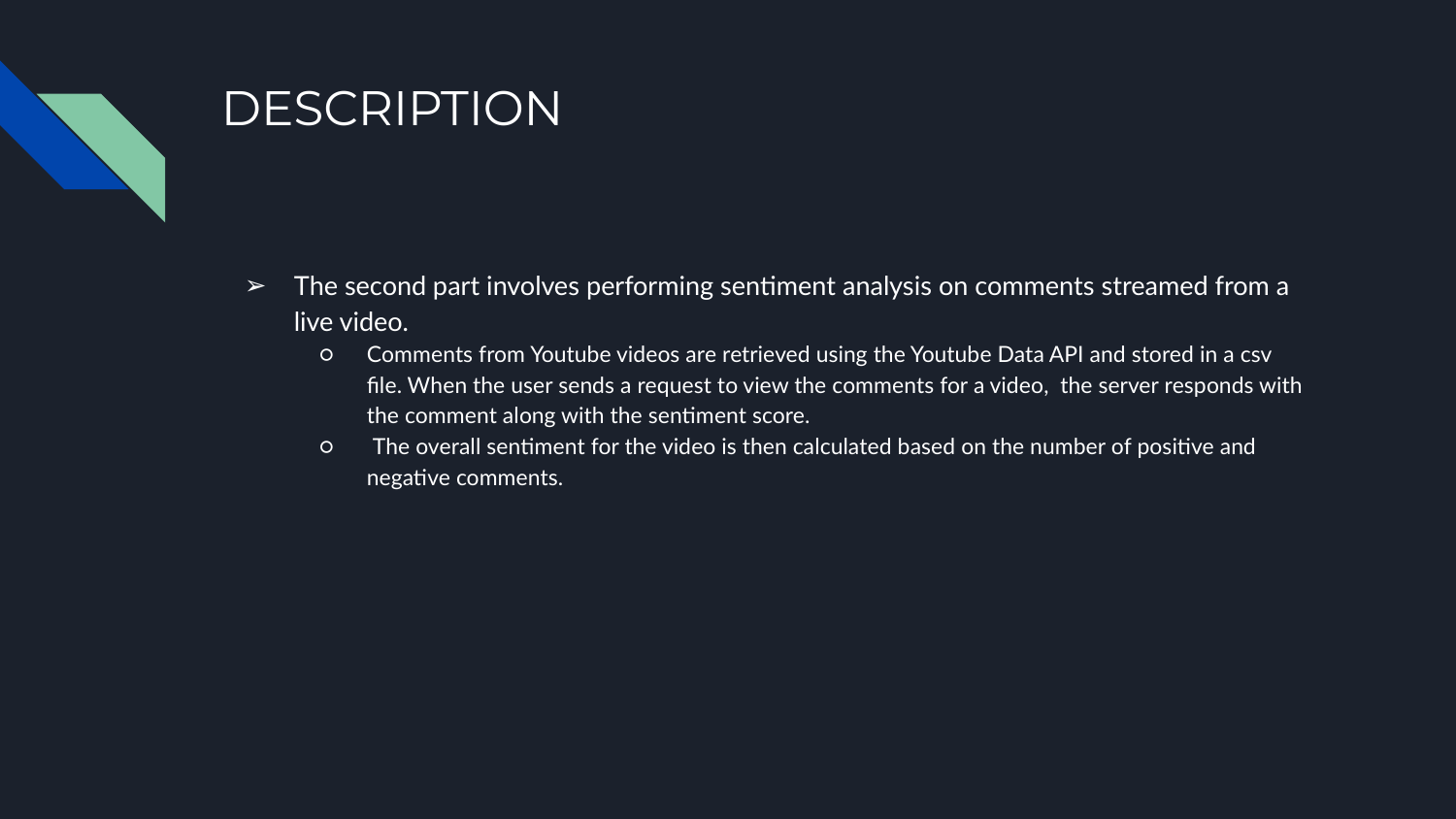

# DESCRIPTION
The second part involves performing sentiment analysis on comments streamed from a live video.
Comments from Youtube videos are retrieved using the Youtube Data API and stored in a csv file. When the user sends a request to view the comments for a video,  the server responds with the comment along with the sentiment score.
 The overall sentiment for the video is then calculated based on the number of positive and negative comments.